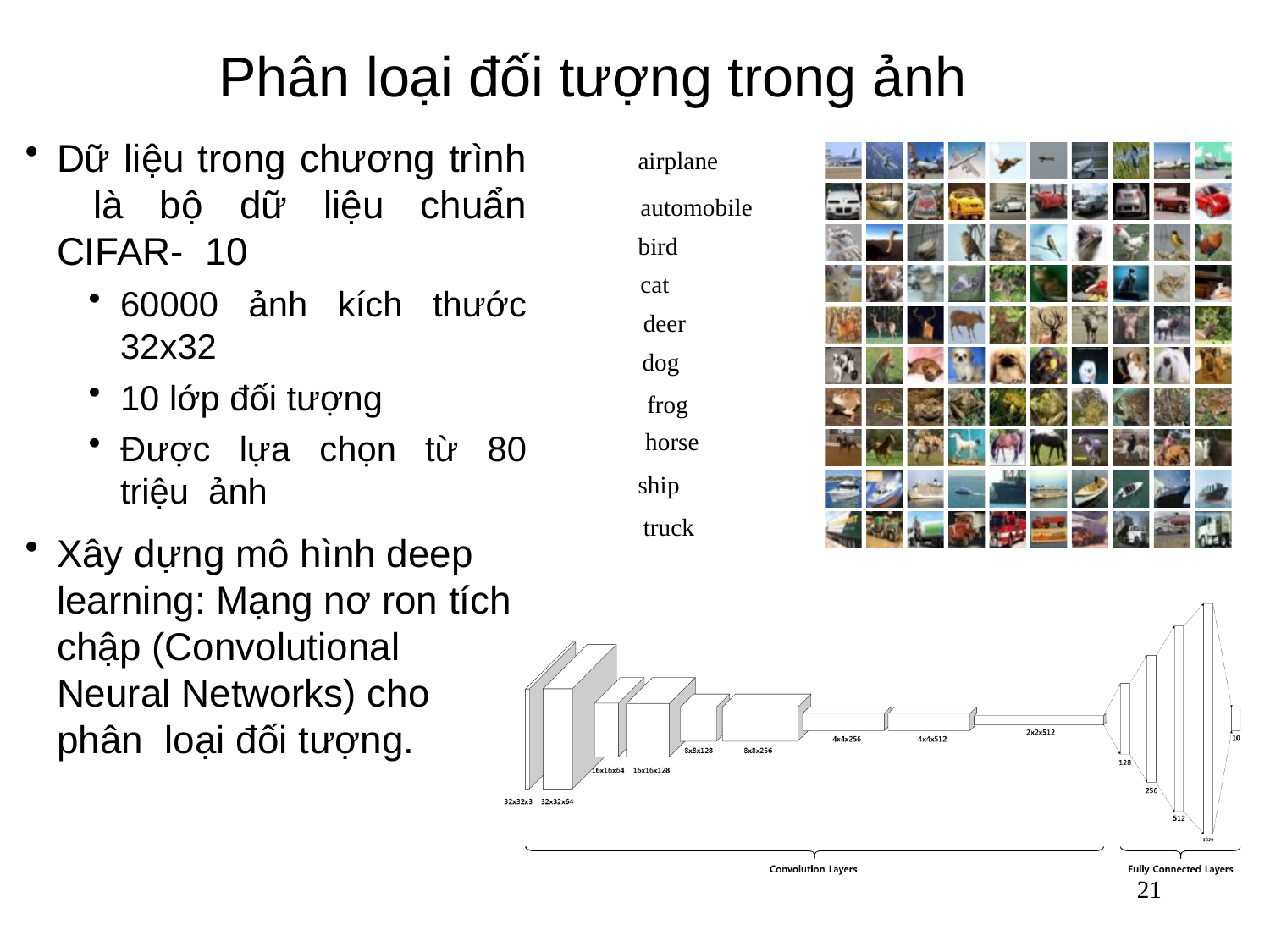

# Phân loại đối tượng trong ảnh
Dữ liệu trong chương trình  là bộ dữ liệu chuẩn CIFAR-  10
60000 ảnh kích thước 32x32
10 lớp đối tượng
Được lựa chọn từ 80 triệu  ảnh
Xây dựng mô hình deep  learning: Mạng nơ ron tích chập (Convolutional  Neural Networks) cho phân  loại đối tượng.

airplane

automobile
bird
cat
deer
dog
frog
horse
ship
truck

21